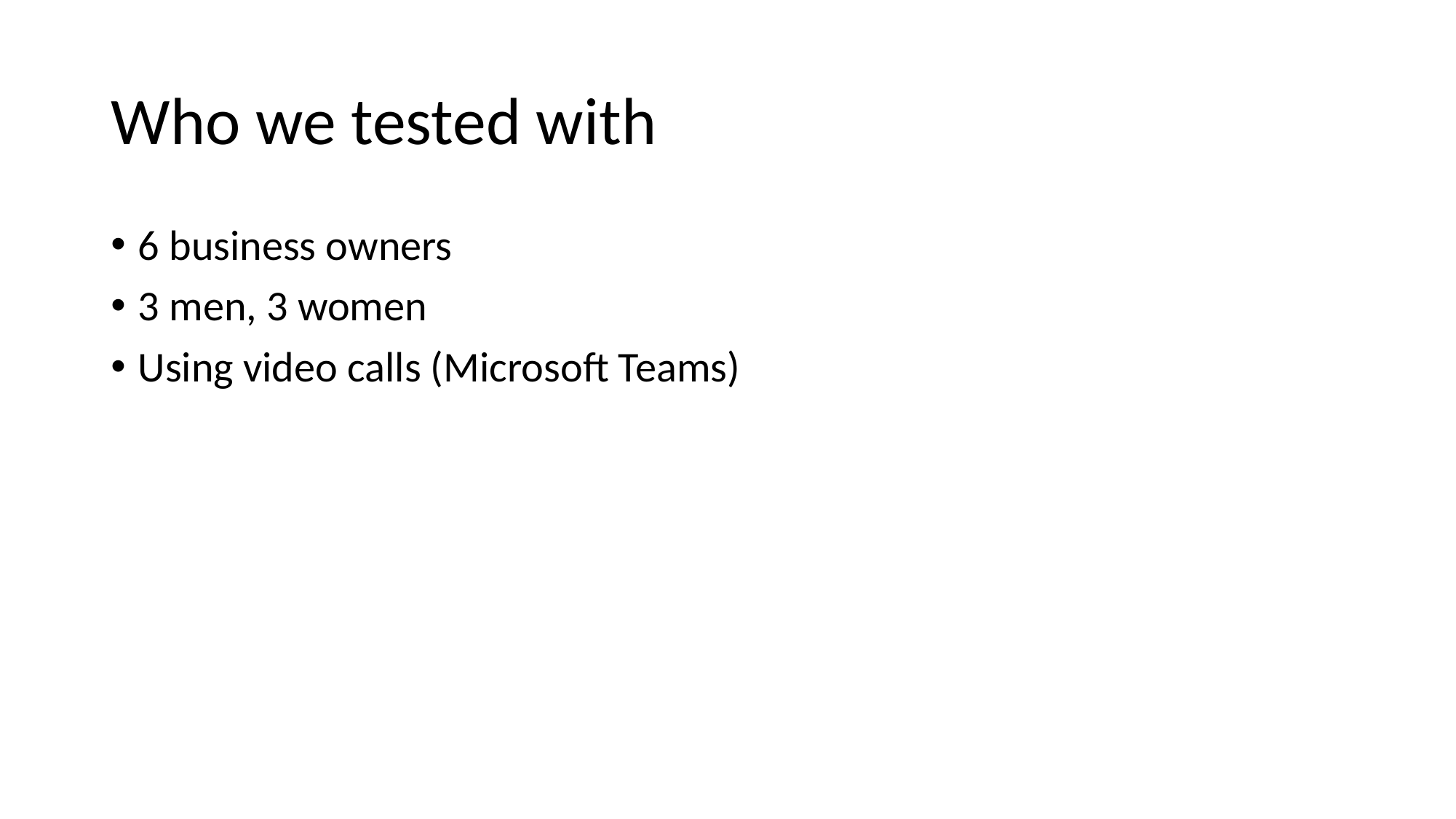

# Who we tested with
6 business owners
3 men, 3 women
Using video calls (Microsoft Teams)